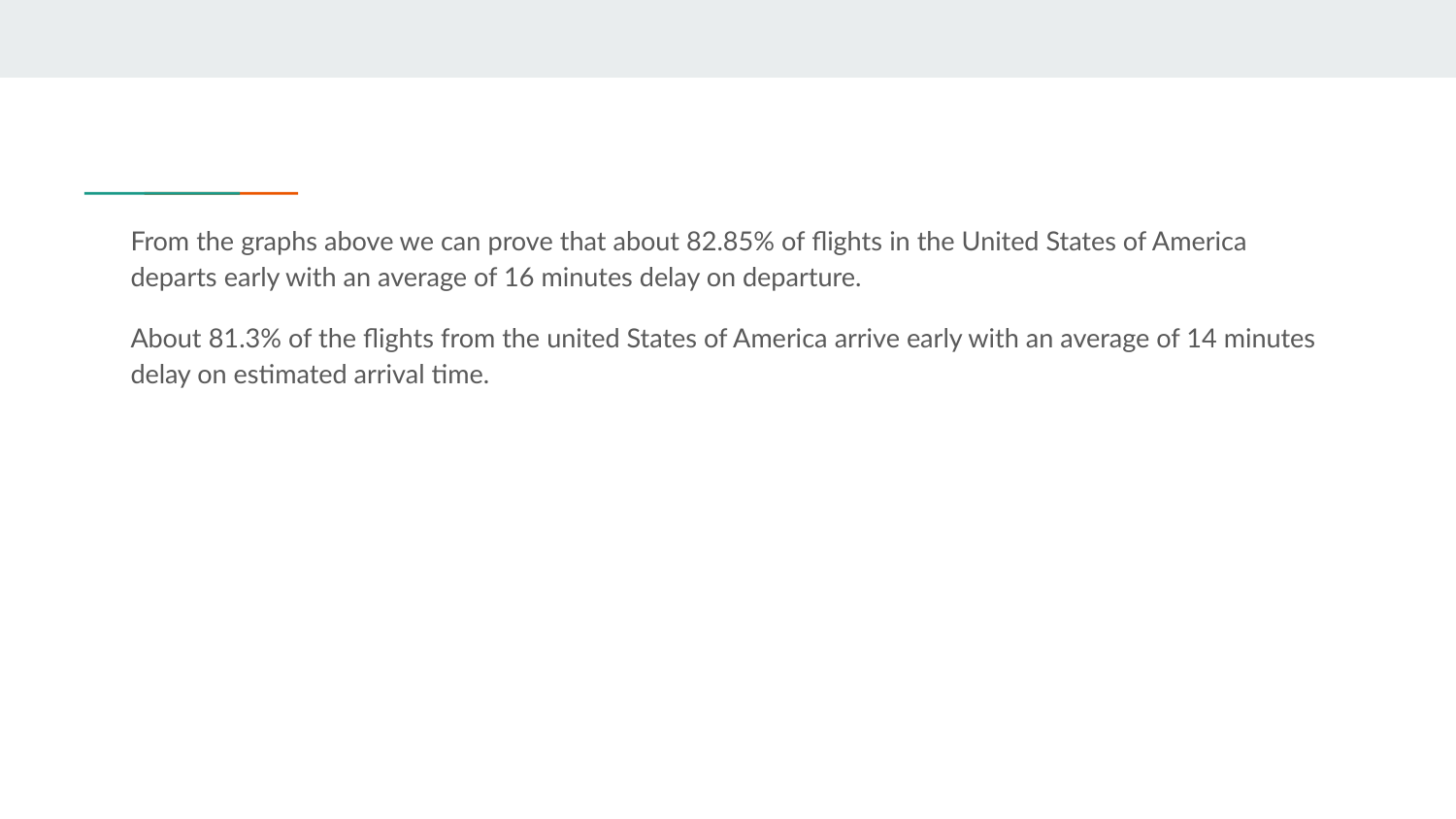

From the graphs above we can prove that about 82.85% of flights in the United States of America departs early with an average of 16 minutes delay on departure.
About 81.3% of the flights from the united States of America arrive early with an average of 14 minutes delay on estimated arrival time.